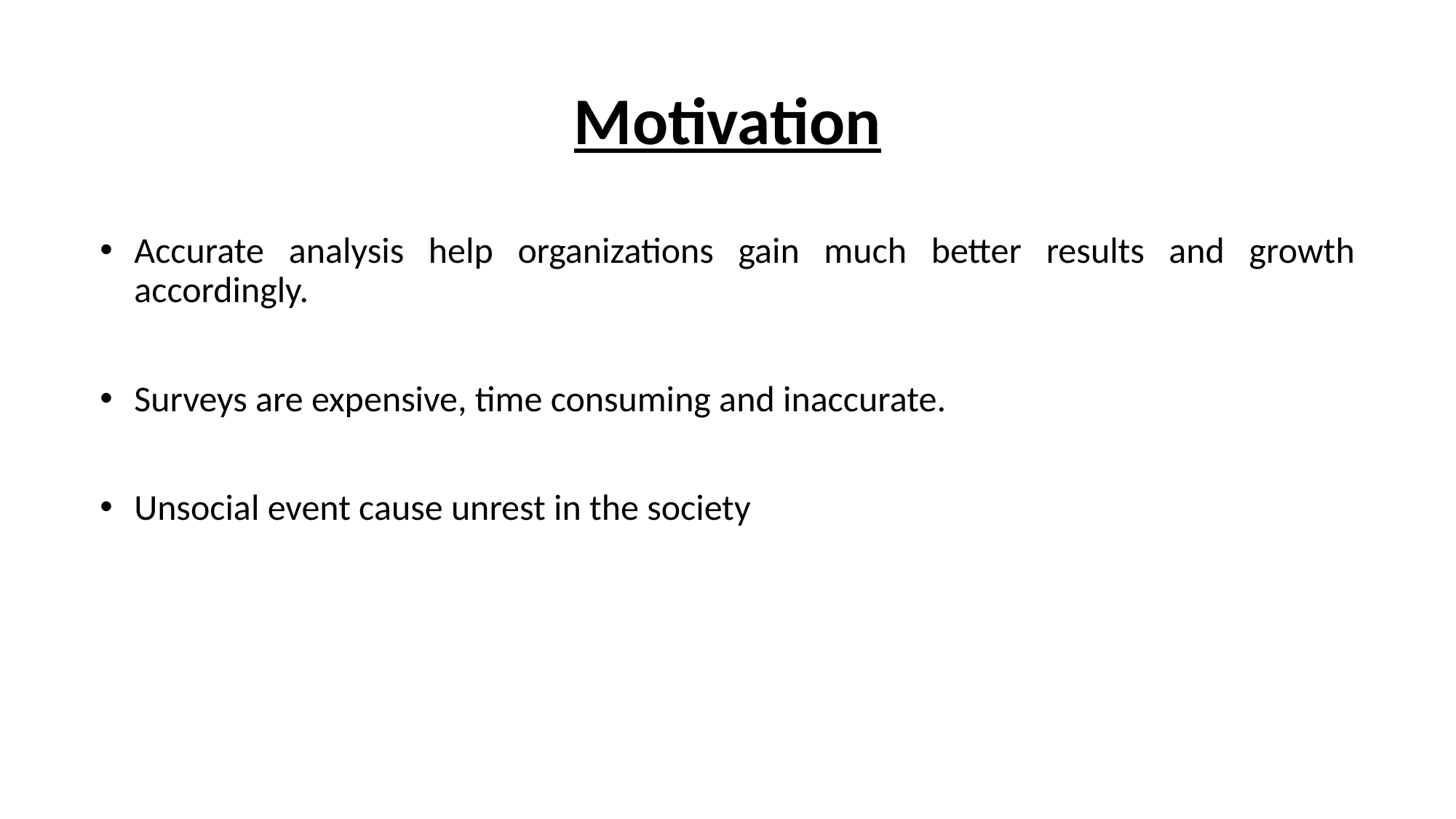

Motivation
Accurate analysis help organizations gain much better results and growth accordingly.

Surveys are expensive, time consuming and inaccurate.

Unsocial event cause unrest in the society